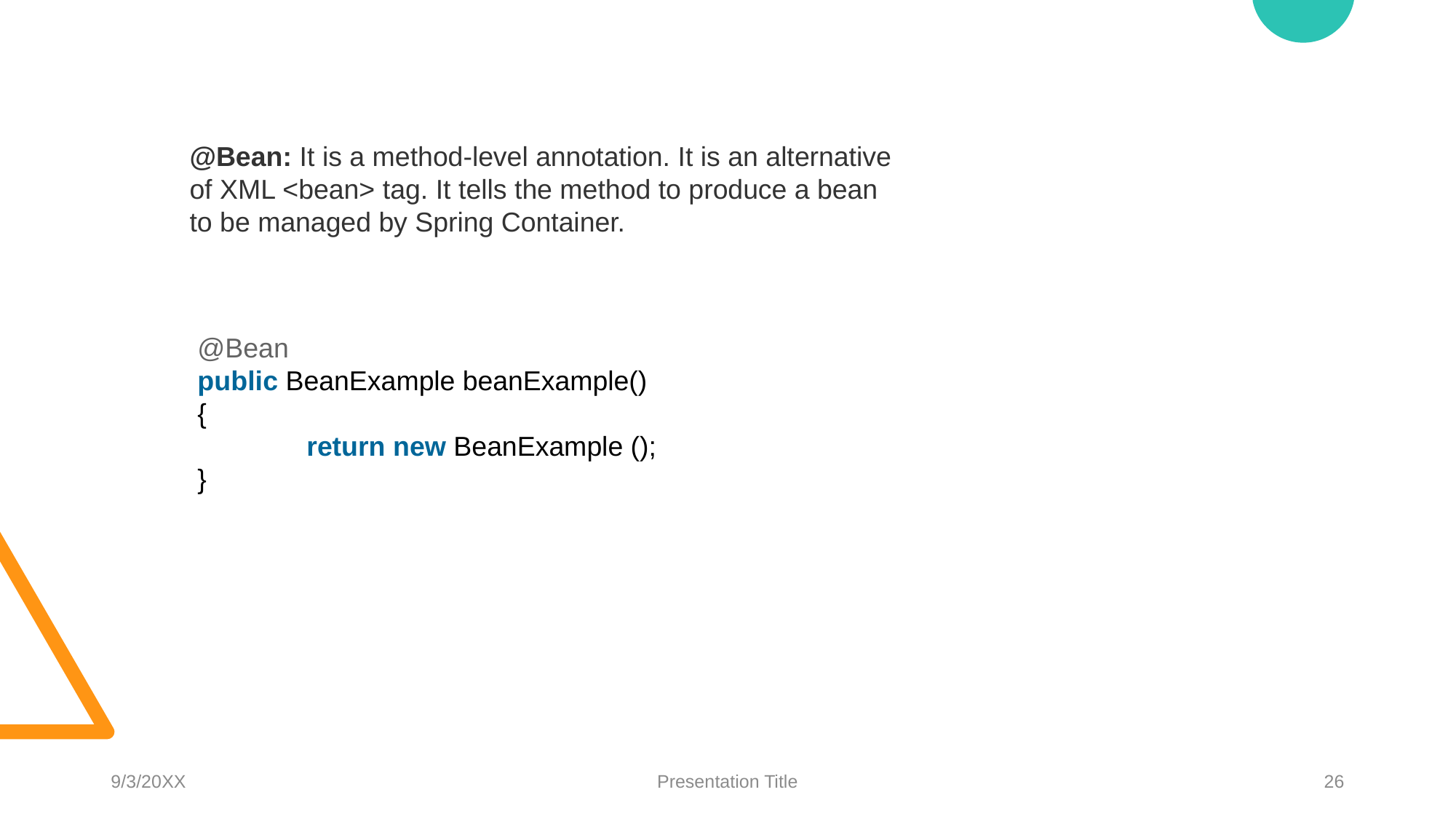

@Bean: It is a method-level annotation. It is an alternative of XML <bean> tag. It tells the method to produce a bean to be managed by Spring Container.
@Bean
public BeanExample beanExample()
{
	return new BeanExample ();
}
9/3/20XX
Presentation Title
26